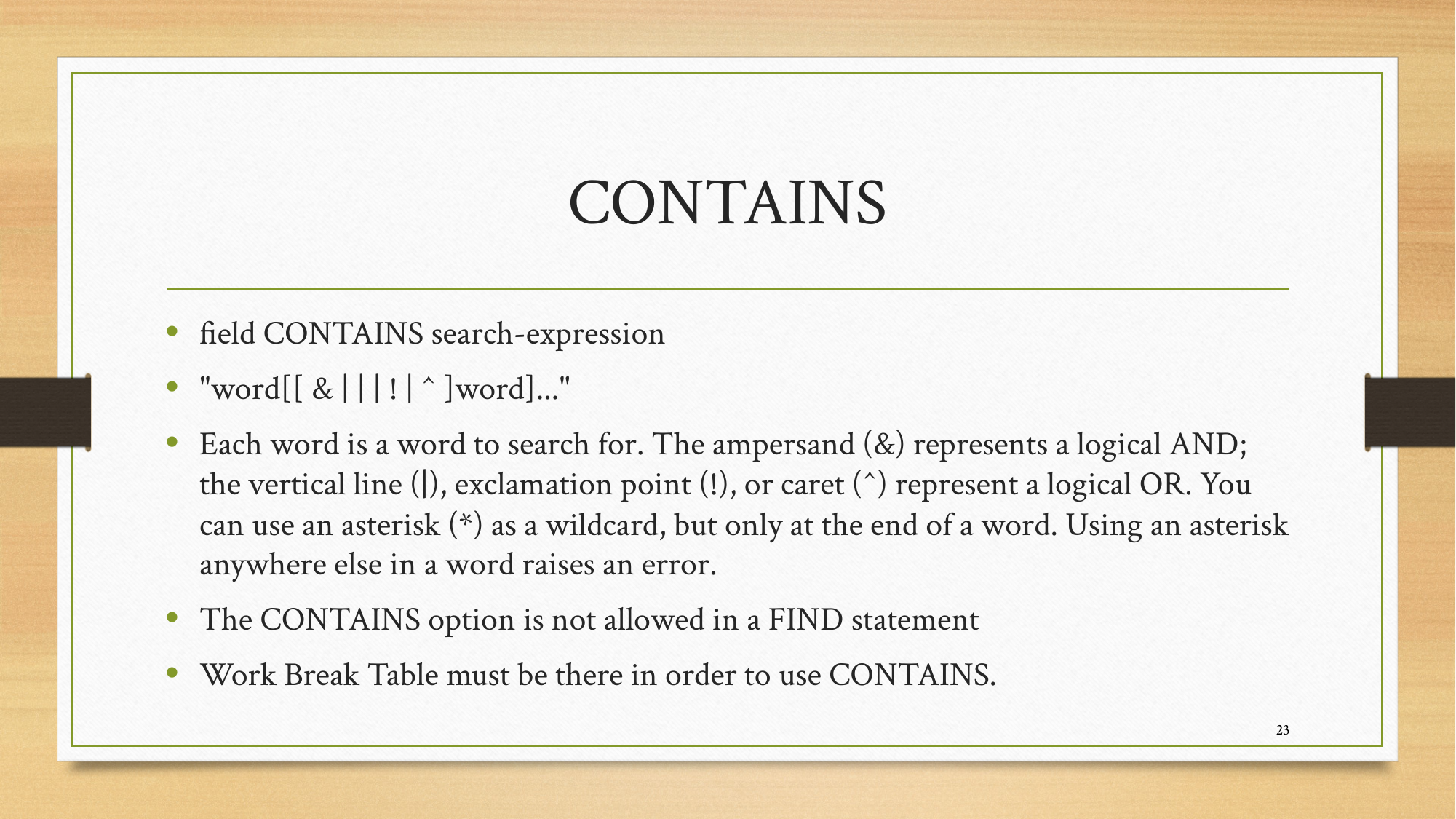

# CONTAINS
field CONTAINS search-expression
"word[[ & | | | ! | ^ ]word]..."
Each word is a word to search for. The ampersand (&) represents a logical AND; the vertical line (|), exclamation point (!), or caret (^) represent a logical OR. You can use an asterisk (*) as a wildcard, but only at the end of a word. Using an asterisk anywhere else in a word raises an error.
The CONTAINS option is not allowed in a FIND statement
Work Break Table must be there in order to use CONTAINS.

23